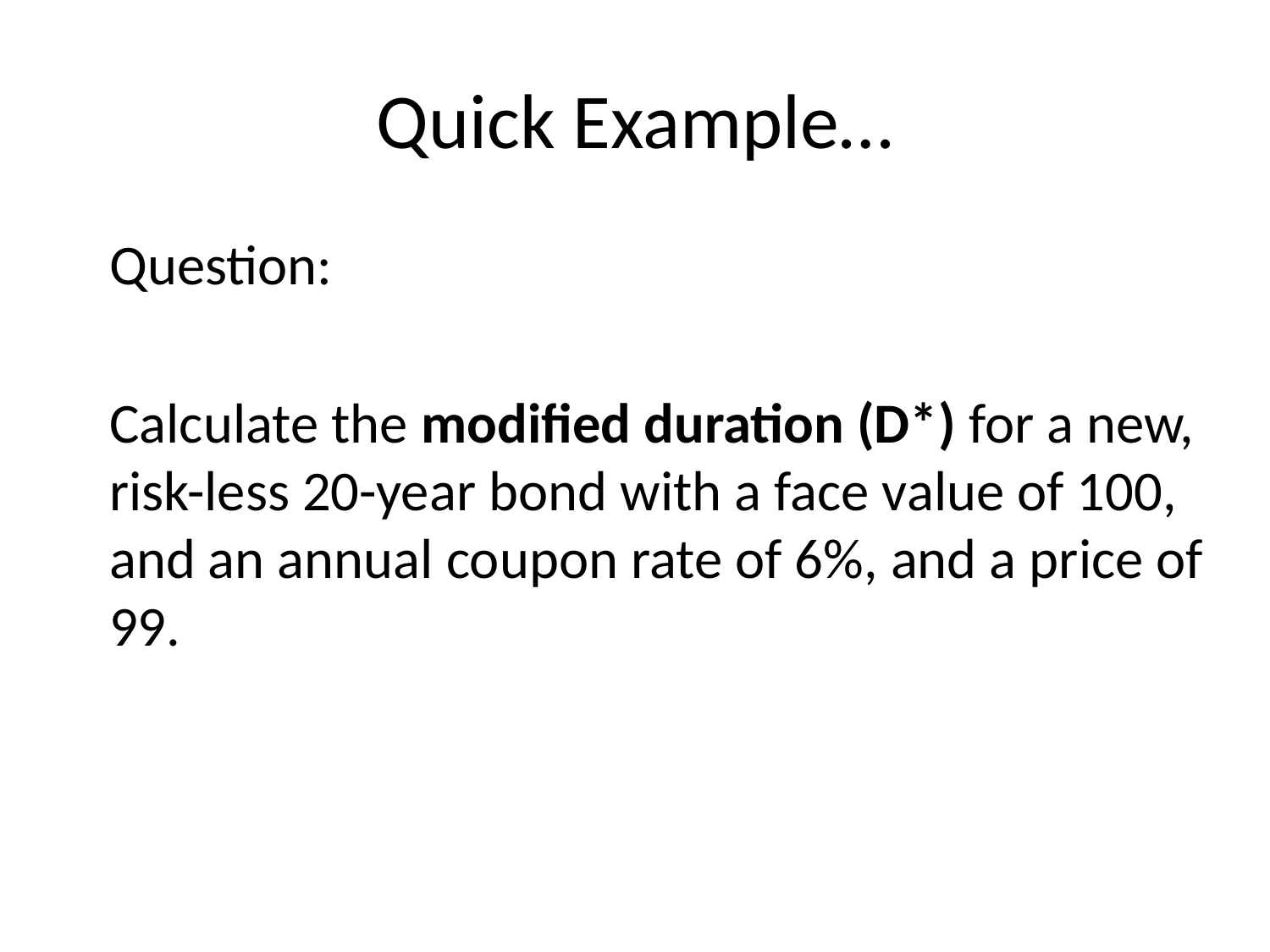

# Quick Example…
Question:

Calculate the modified duration (D*) for a new, risk-less 20-year bond with a face value of 100, and an annual coupon rate of 6%, and a price of 99.